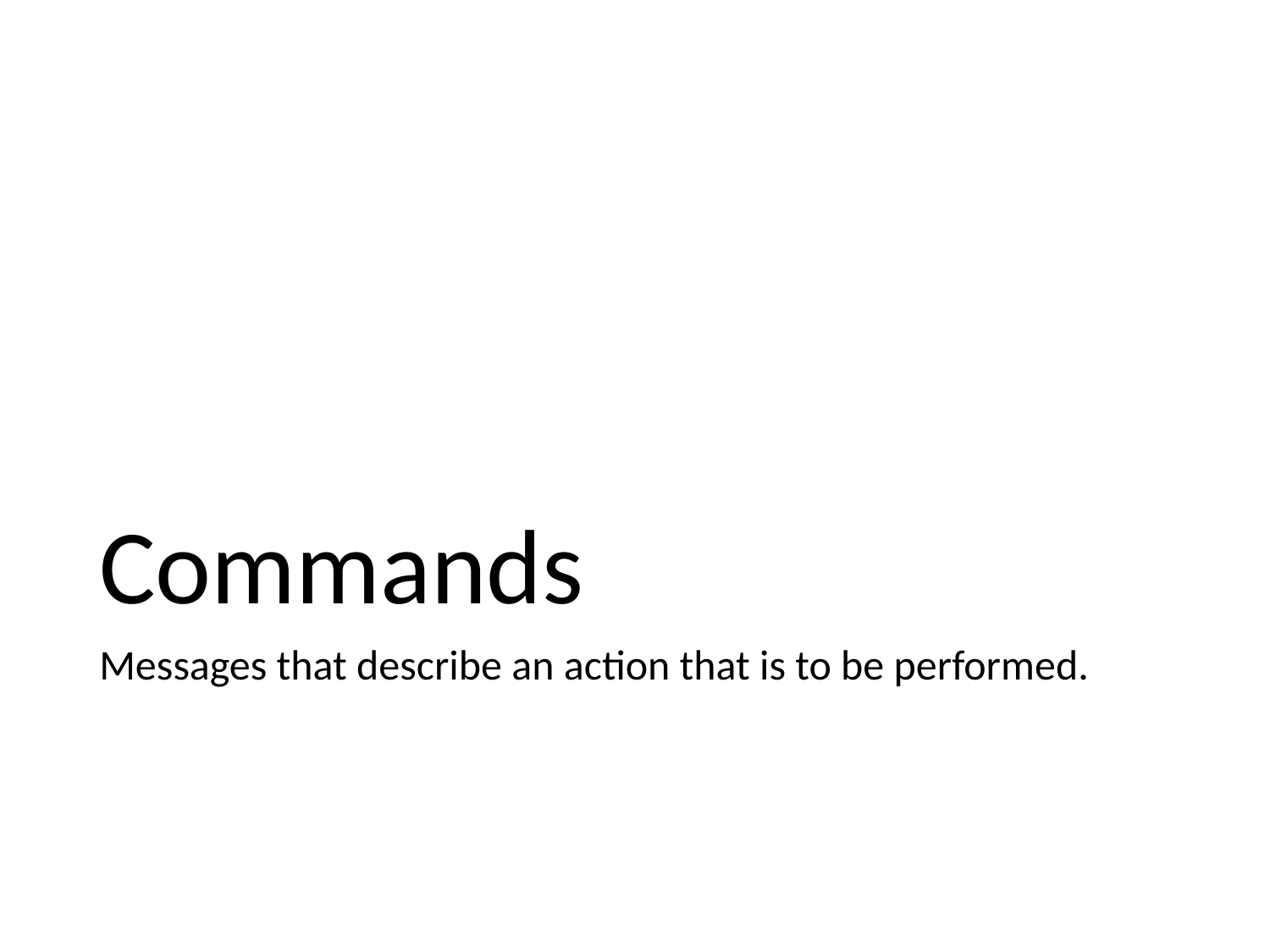

# Commands
Messages that describe an action that is to be performed.